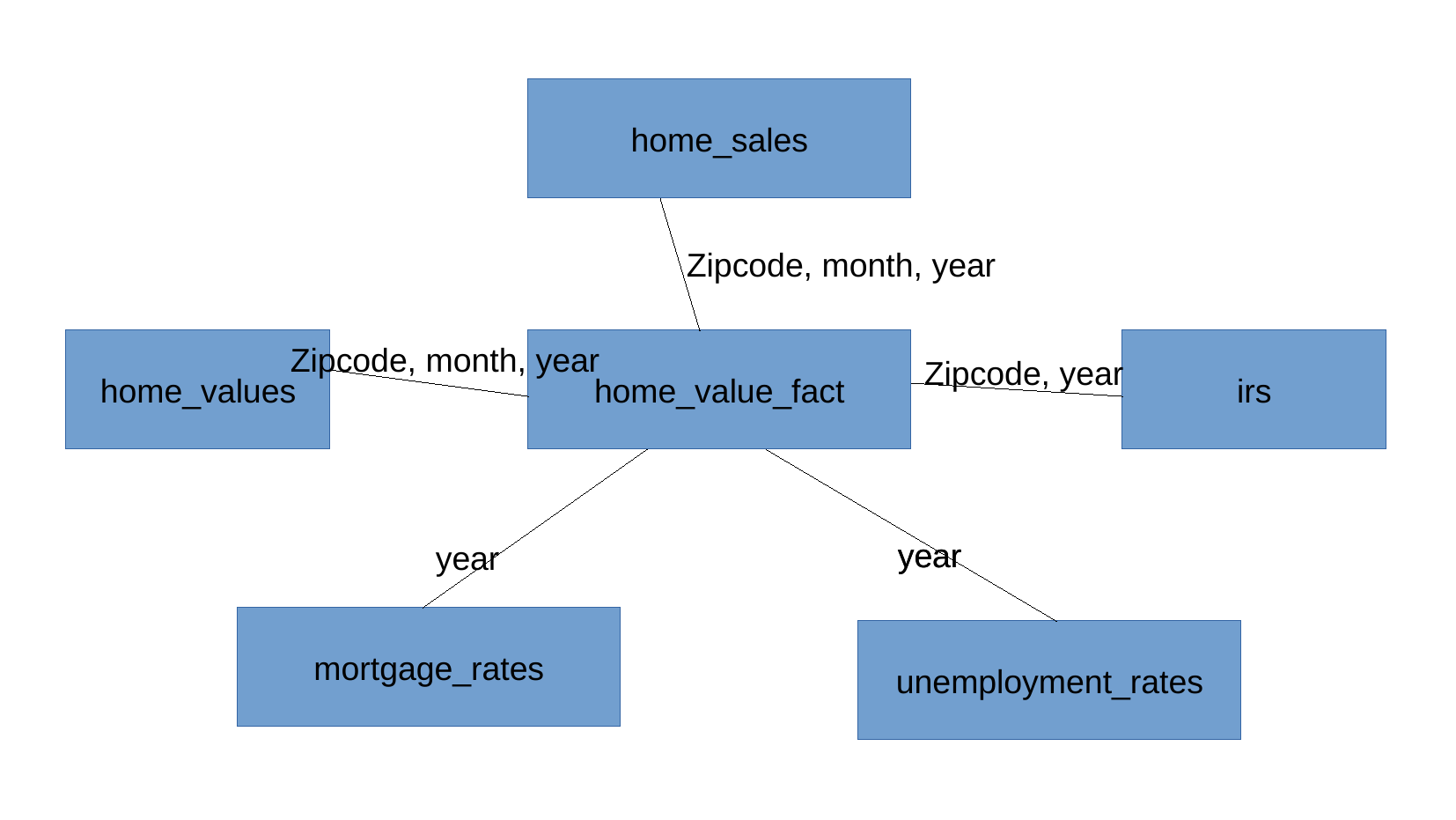

home_sales

Zipcode, month, year
home_values
home_value_fact
irs
Zipcode, month, year
Zipcode, year

year
year
year
mortgage_rates
unemployment_rates